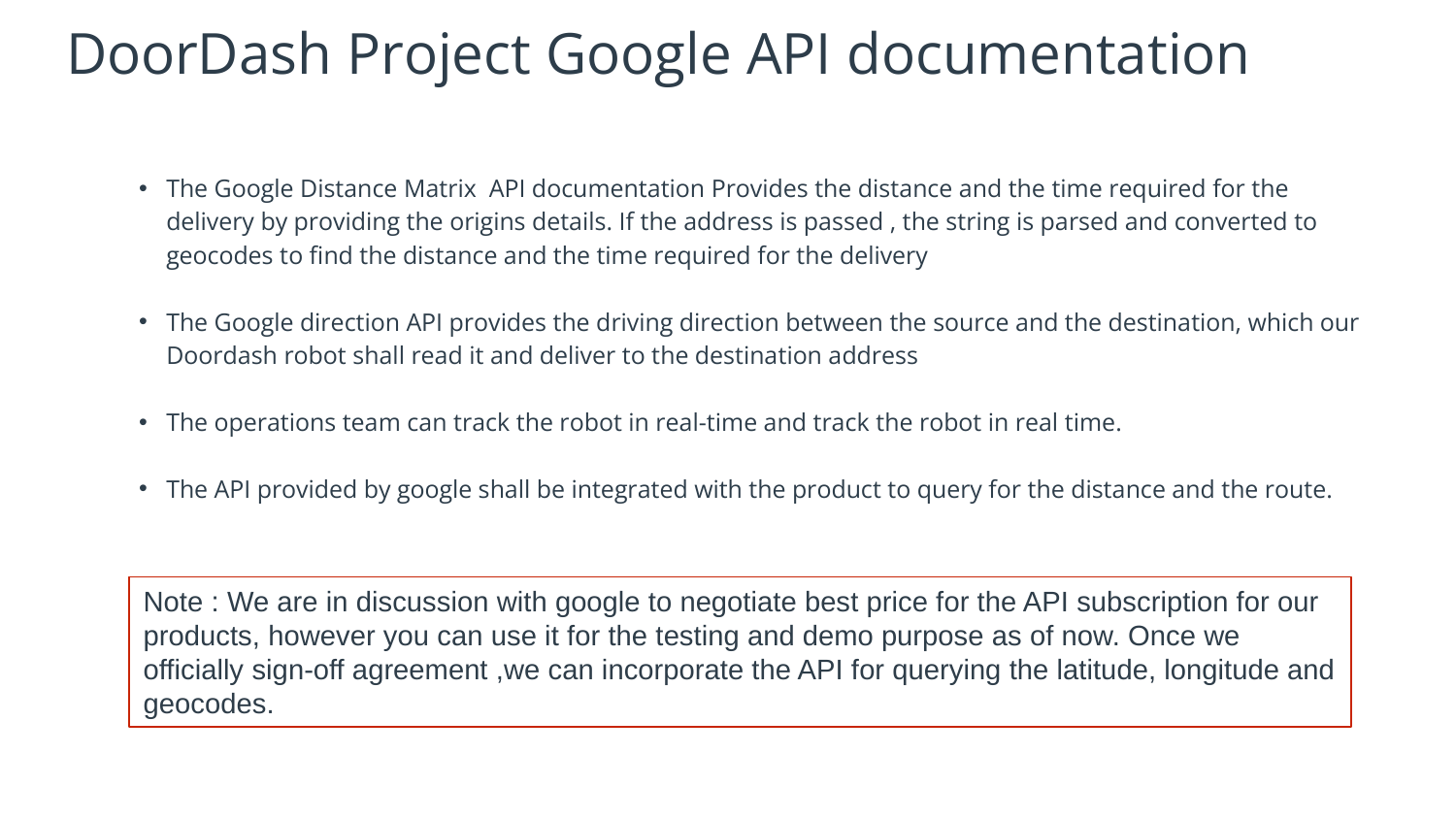

# DoorDash Project Google API documentation

The Google Distance Matrix  API documentation Provides the distance and the time required for the delivery by providing the origins details. If the address is passed , the string is parsed and converted to geocodes to find the distance and the time required for the delivery

The Google direction API provides the driving direction between the source and the destination, which our Doordash robot shall read it and deliver to the destination address

The operations team can track the robot in real-time and track the robot in real time.

The API provided by google shall be integrated with the product to query for the distance and the route.

Note : We are in discussion with google to negotiate best price for the API subscription for our products, however you can use it for the testing and demo purpose as of now. Once we officially sign-off agreement ,we can incorporate the API for querying the latitude, longitude and geocodes.